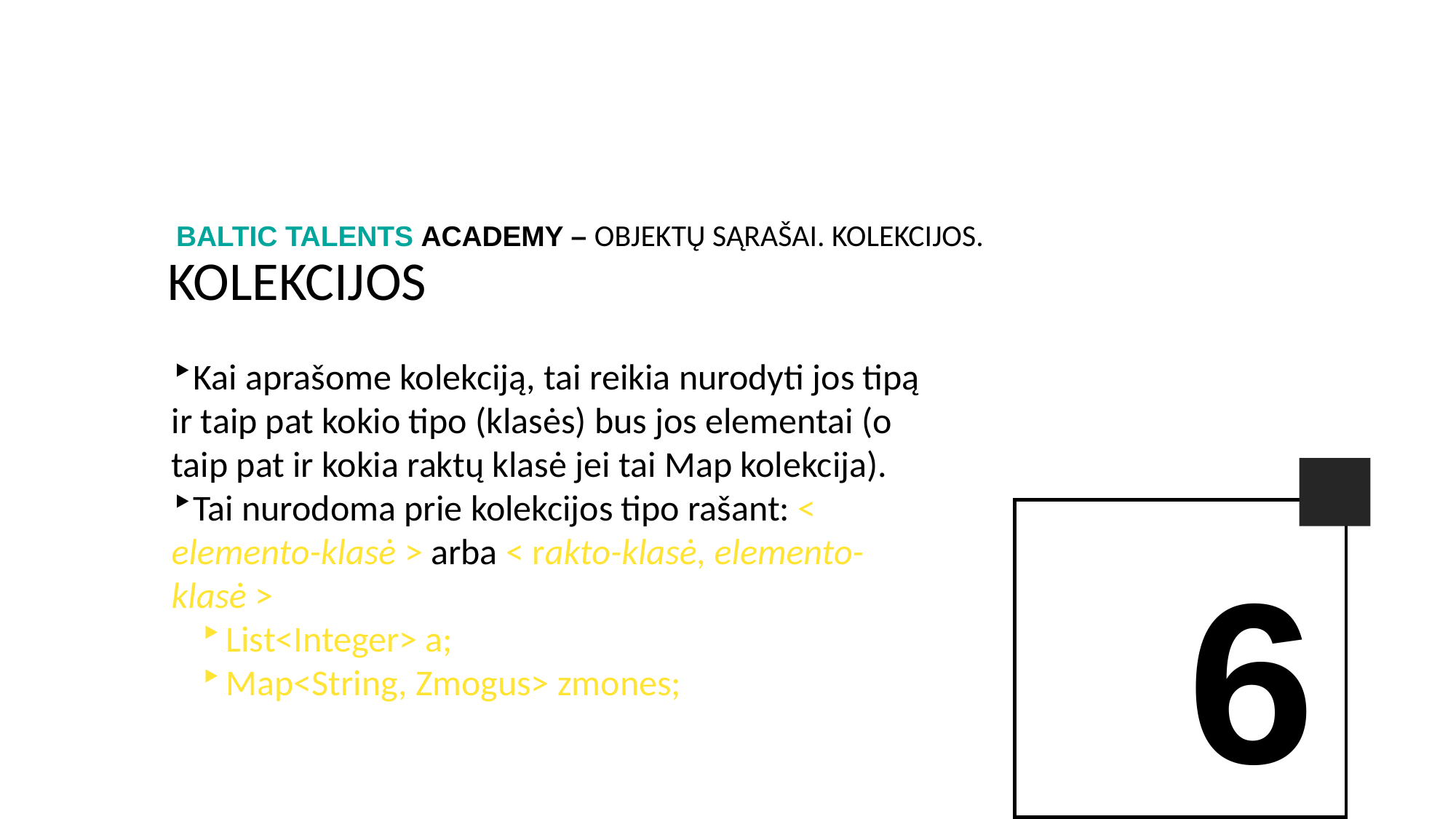

BALTIc TALENTs AcADEMy – Objektų sąrašai. Kolekcijos.

kolekcijos
Kai aprašome kolekciją, tai reikia nurodyti jos tipą ir taip pat kokio tipo (klasės) bus jos elementai (o taip pat ir kokia raktų klasė jei tai Map kolekcija).
Tai nurodoma prie kolekcijos tipo rašant: < elemento-klasė > arba < rakto-klasė, elemento-klasė >
List<Integer> a;
Map<String, Zmogus> zmones;

6